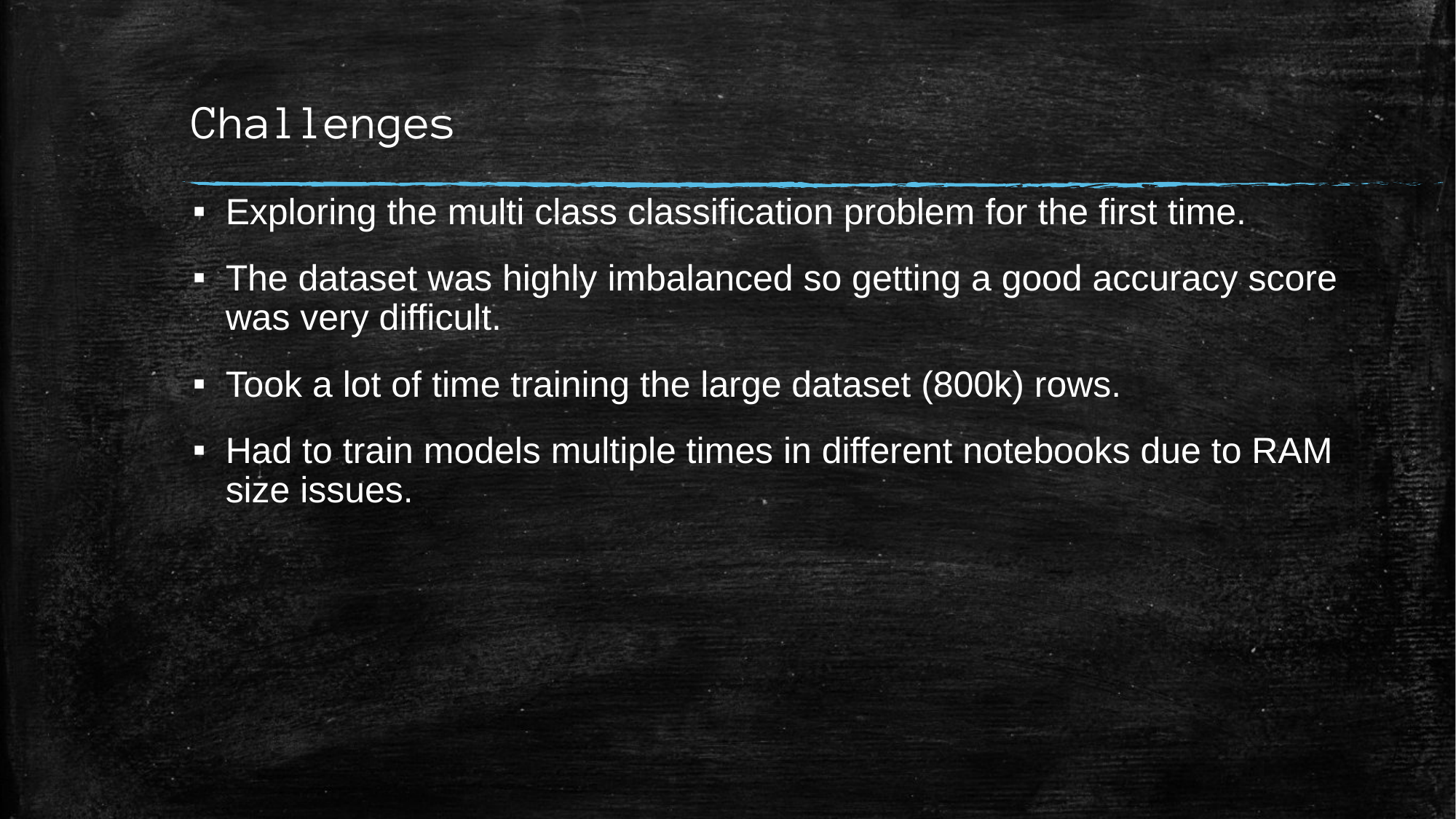

# Challenges
Exploring the multi class classification problem for the first time.
The dataset was highly imbalanced so getting a good accuracy score was very difficult.
Took a lot of time training the large dataset (800k) rows.
Had to train models multiple times in different notebooks due to RAM size issues.